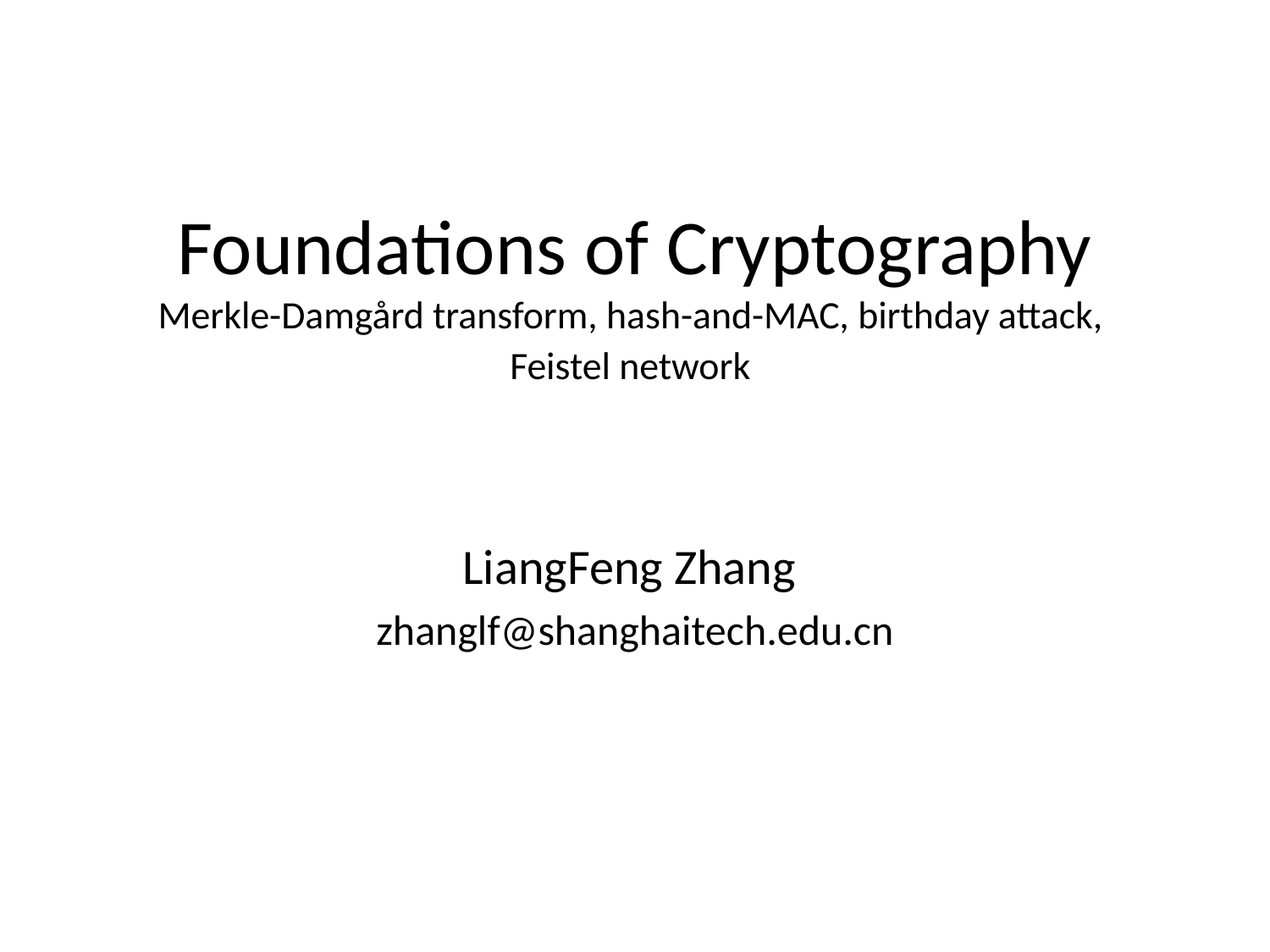

# Foundations of Cryptography Merkle-Damgård transform, hash-and-MAC, birthday attack, Feistel network
LiangFeng Zhang
zhanglf@shanghaitech.edu.cn